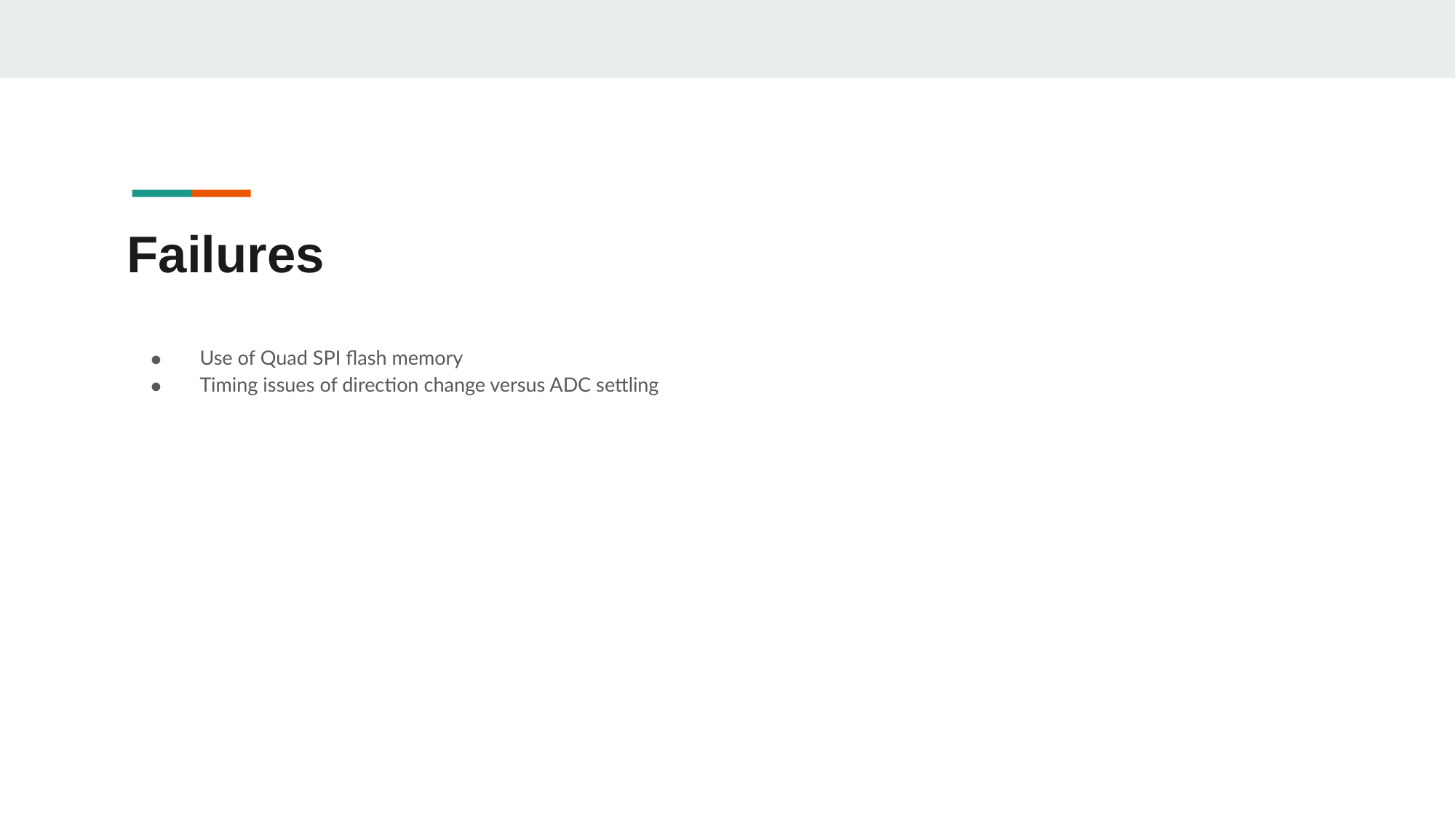

# Failures
Use of Quad SPI flash memory
Timing issues of direction change versus ADC settling